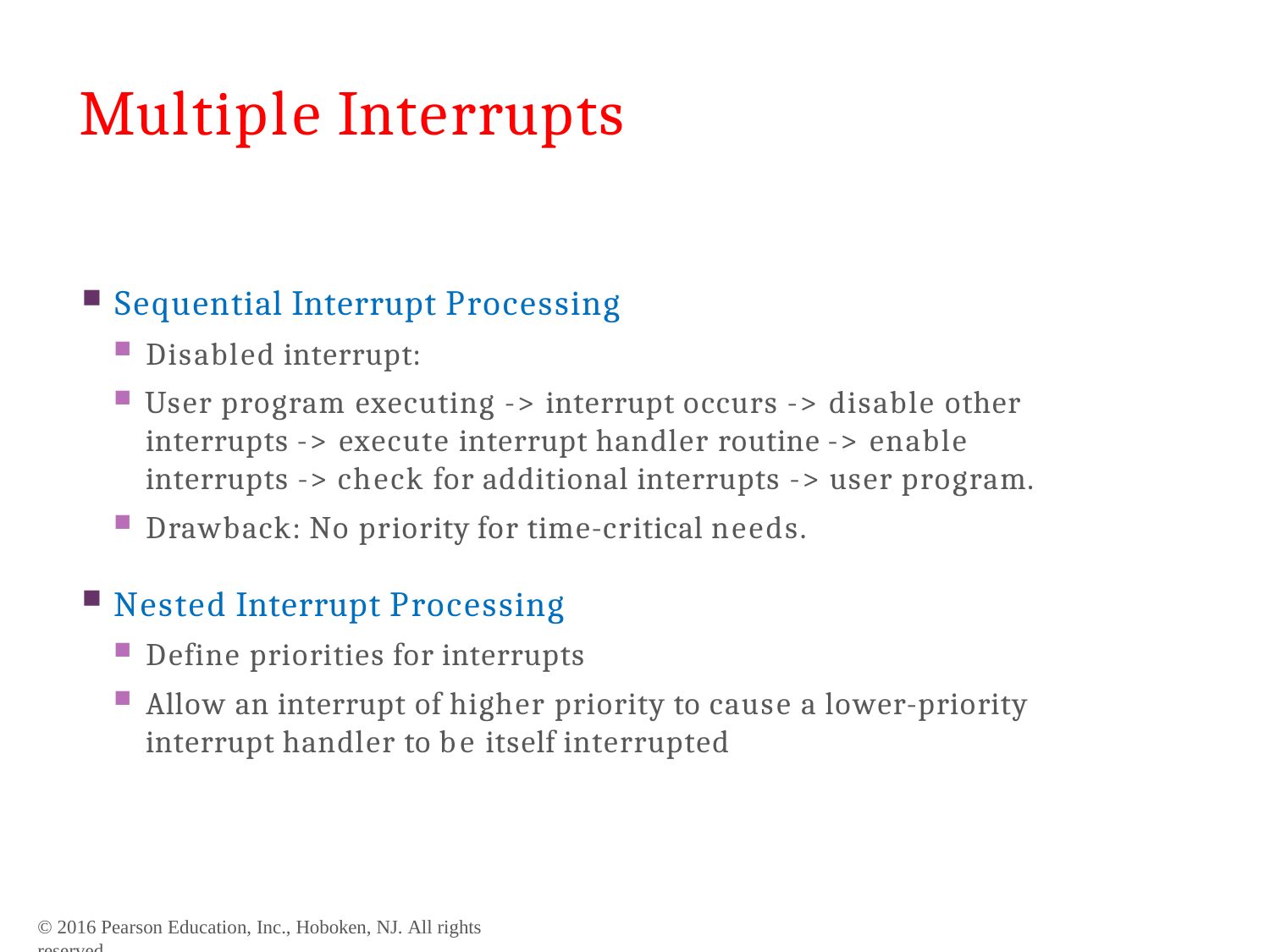

# Multiple Interrupts
Sequential Interrupt Processing
Disabled interrupt:
User program executing -> interrupt occurs -> disable other  interrupts -> execute interrupt handler routine -> enable  interrupts -> check for additional interrupts -> user program.
Drawback: No priority for time-critical needs.

Nested Interrupt Processing
Define priorities for interrupts
Allow an interrupt of higher priority to cause a lower-priority
interrupt handler to be itself interrupted
© 2016 Pearson Education, Inc., Hoboken, NJ. All rights reserved.